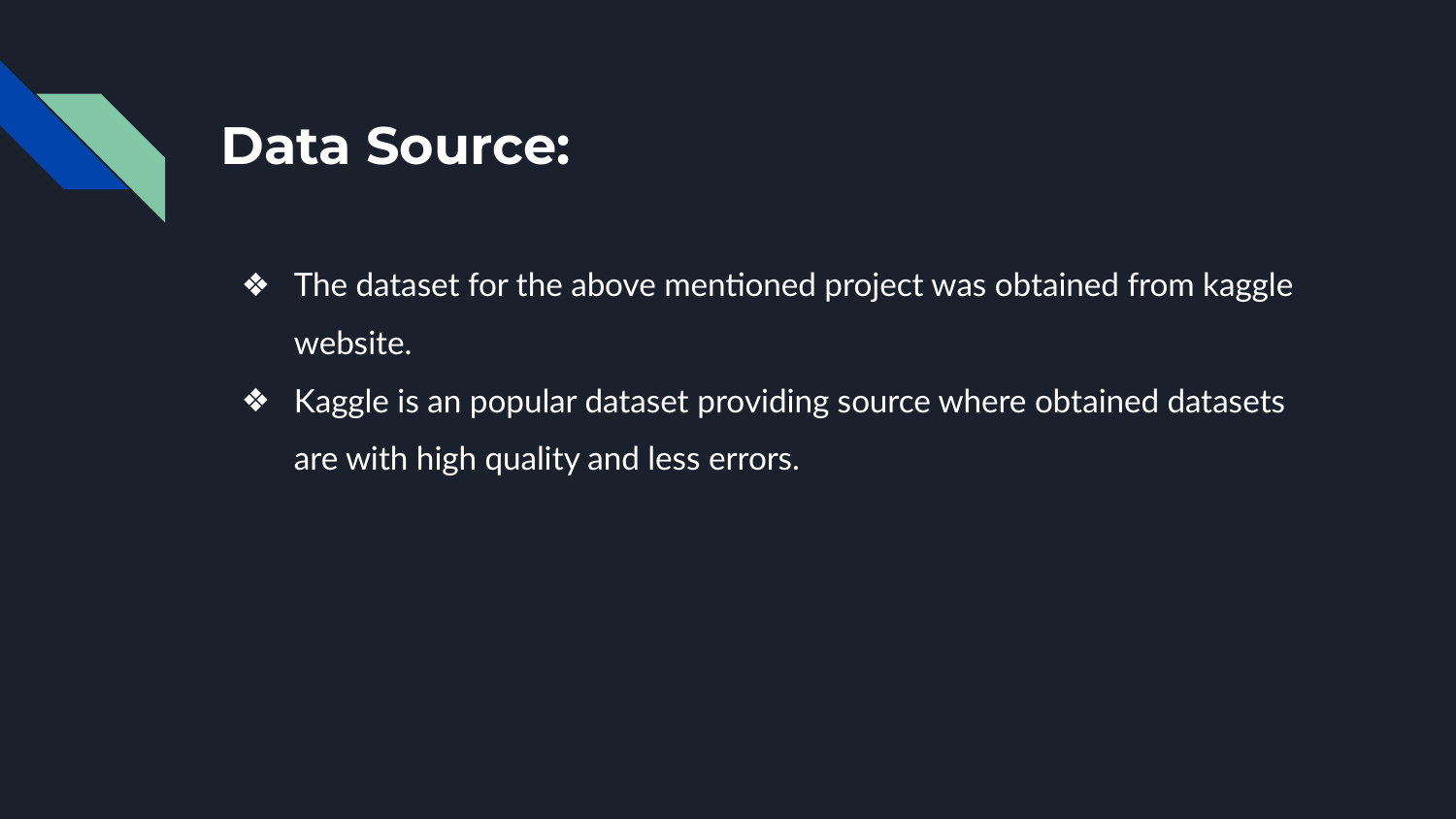

# Data Source:
The dataset for the above mentioned project was obtained from kaggle website.
Kaggle is an popular dataset providing source where obtained datasets are with high quality and less errors.